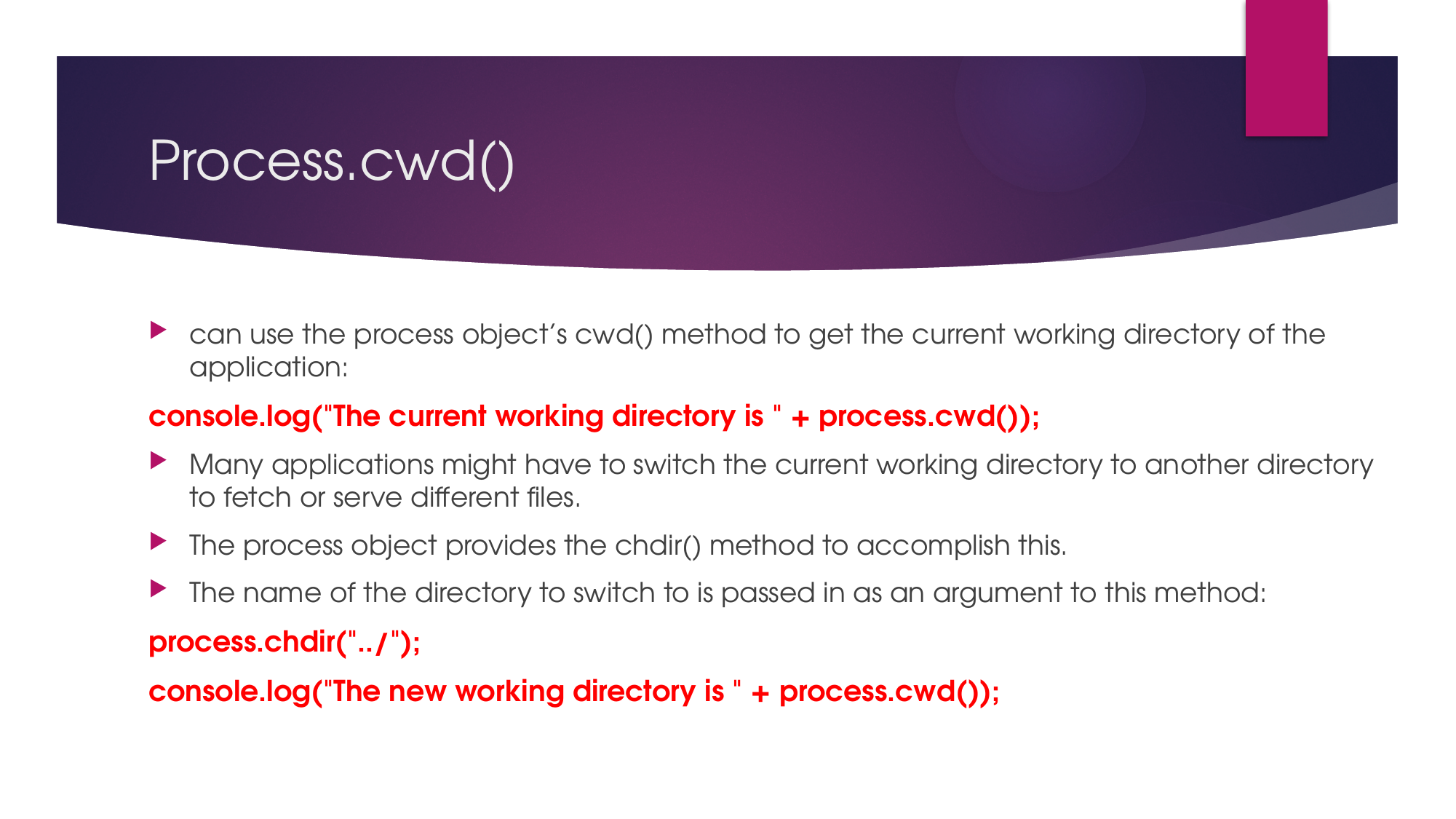

# Process.cwd()
can use the process object’s cwd() method to get the current working directory of the application:
console.log("The current working directory is " + process.cwd());
Many applications might have to switch the current working directory to another directory to fetch or serve different files.
The process object provides the chdir() method to accomplish this.
The name of the directory to switch to is passed in as an argument to this method:
process.chdir("../");
console.log("The new working directory is " + process.cwd());